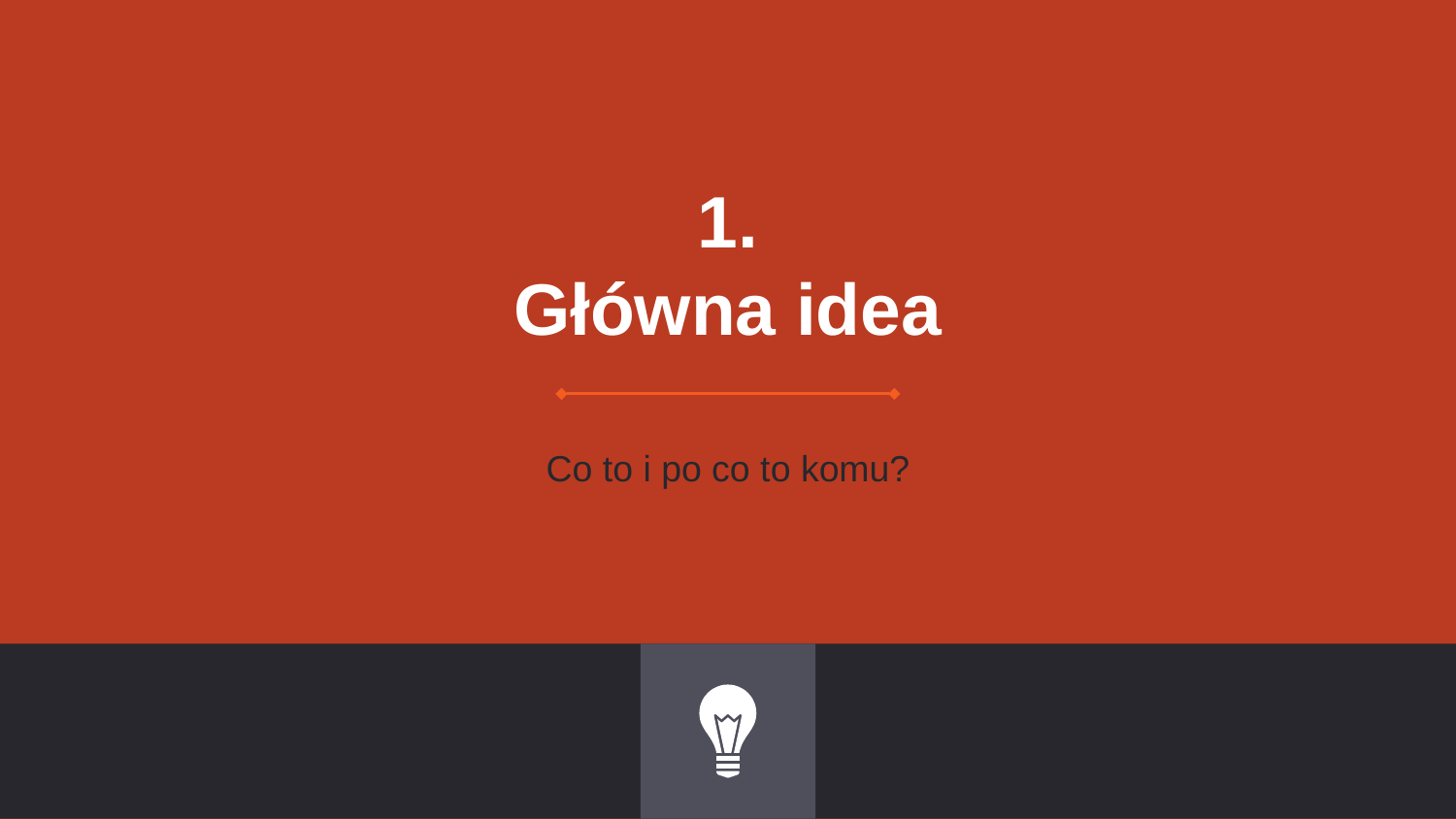

# 1.
Główna idea
Co to i po co to komu?